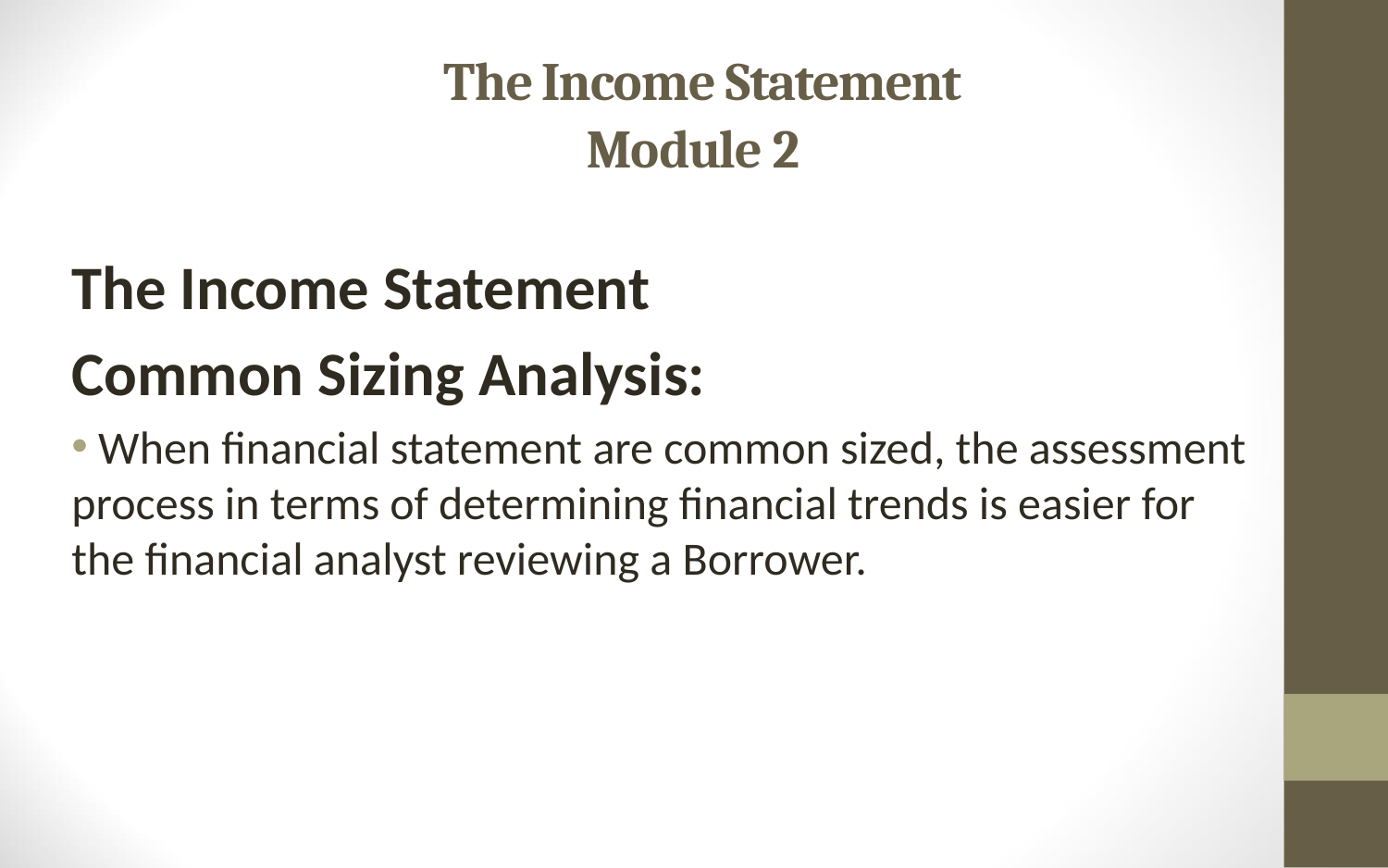

# The Income Statement Module 2
The Income Statement
Common Sizing Analysis:
 When financial statement are common sized, the assessment process in terms of determining financial trends is easier for the financial analyst reviewing a Borrower.